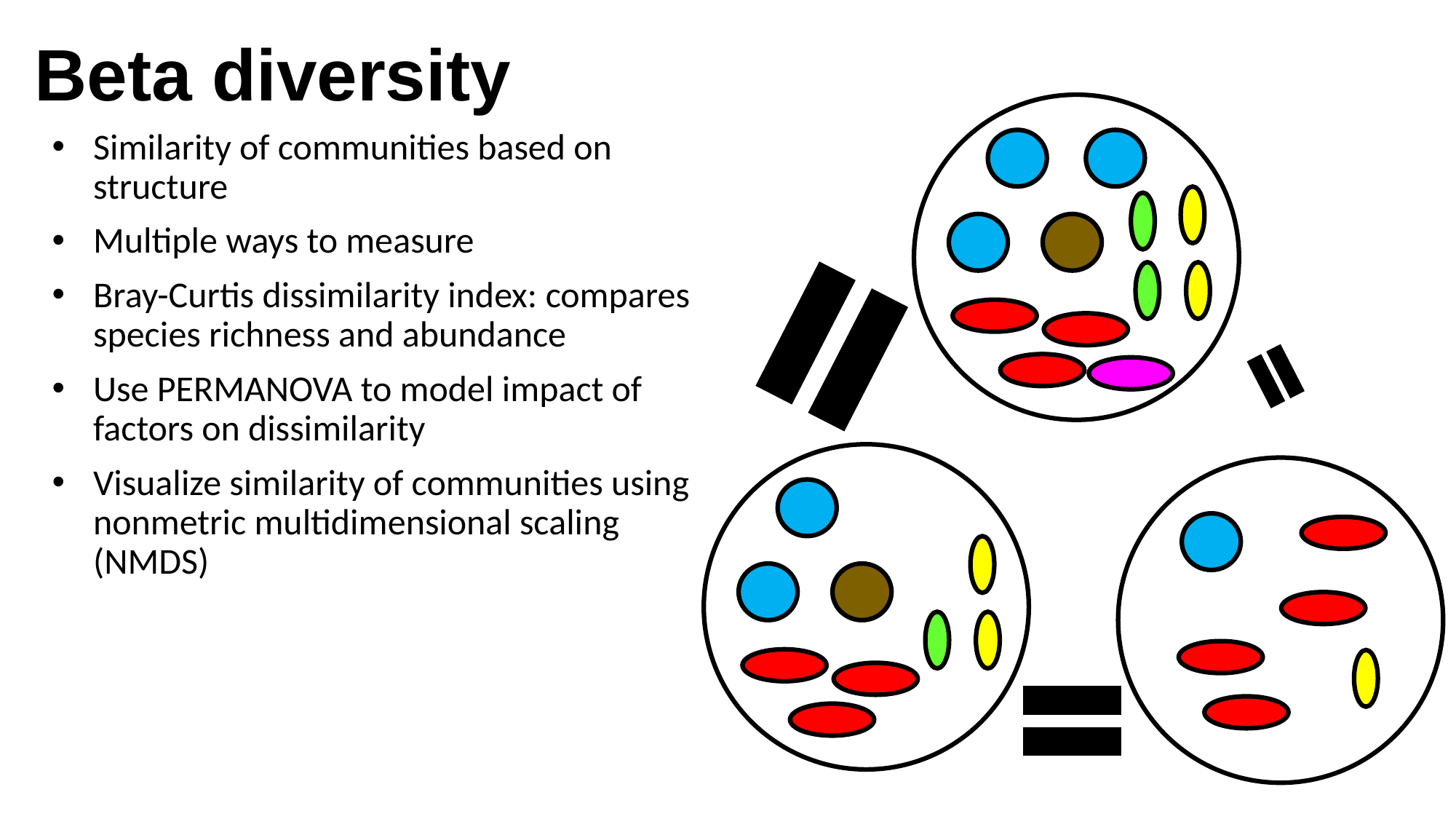

# Beta diversity

Similarity of communities based on structure
Multiple ways to measure
Bray-Curtis dissimilarity index: compares species richness and abundance
Use PERMANOVA to model impact of factors on dissimilarity
Visualize similarity of communities using nonmetric multidimensional scaling (NMDS)